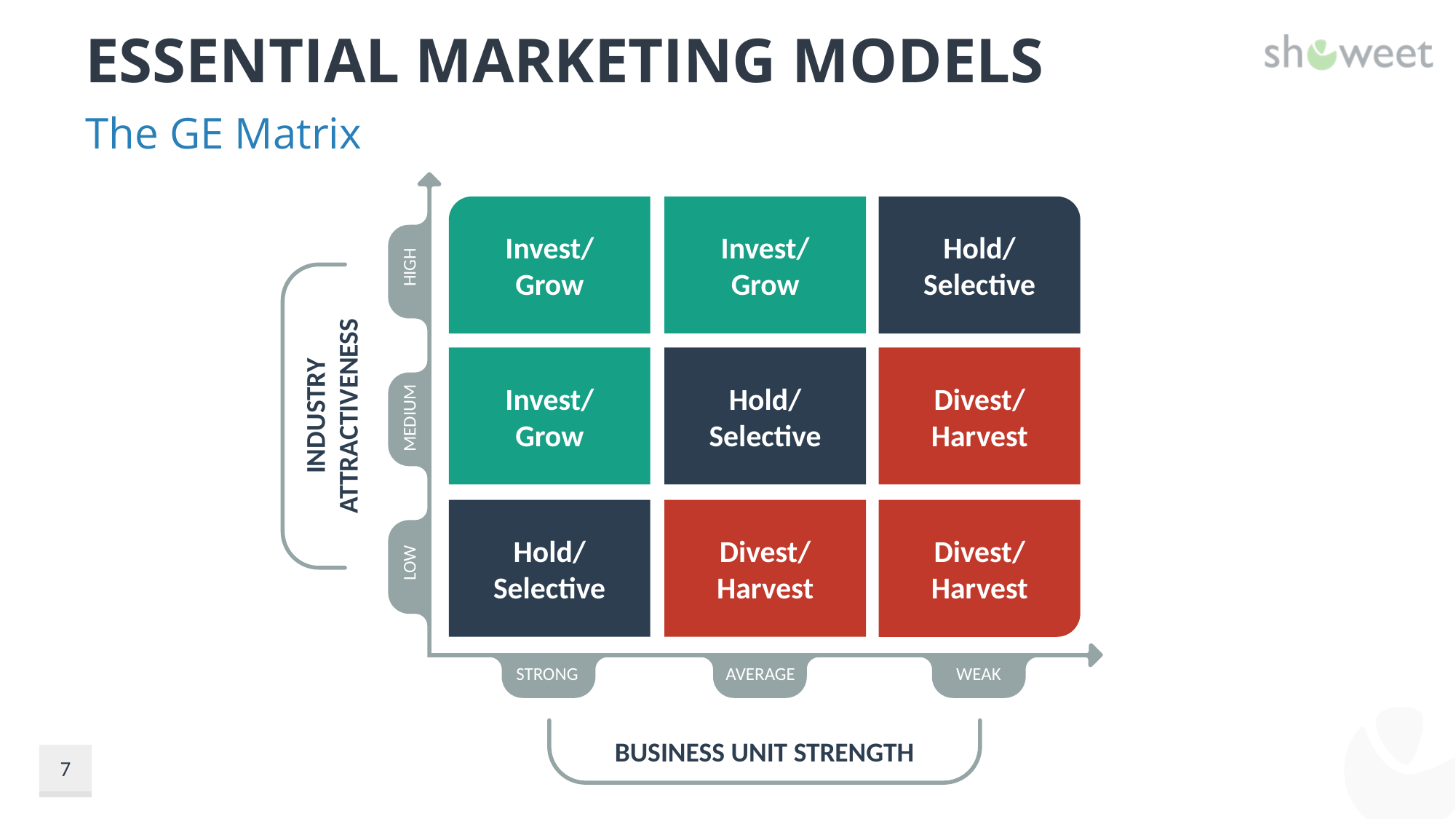

# Essential Marketing Models
The GE Matrix

Invest/
Grow
Invest/
Grow
Hold/
Selective
HIGH

Invest/
Grow
Hold/
Selective
Divest/
Harvest
INDUSTRY
ATTRACTIVENESS
MEDIUM
Hold/
Selective
Divest/
Harvest
Divest/
Harvest
LOW
STRONG
AVERAGE
WEAK

BUSINESS UNIT STRENGTH
7